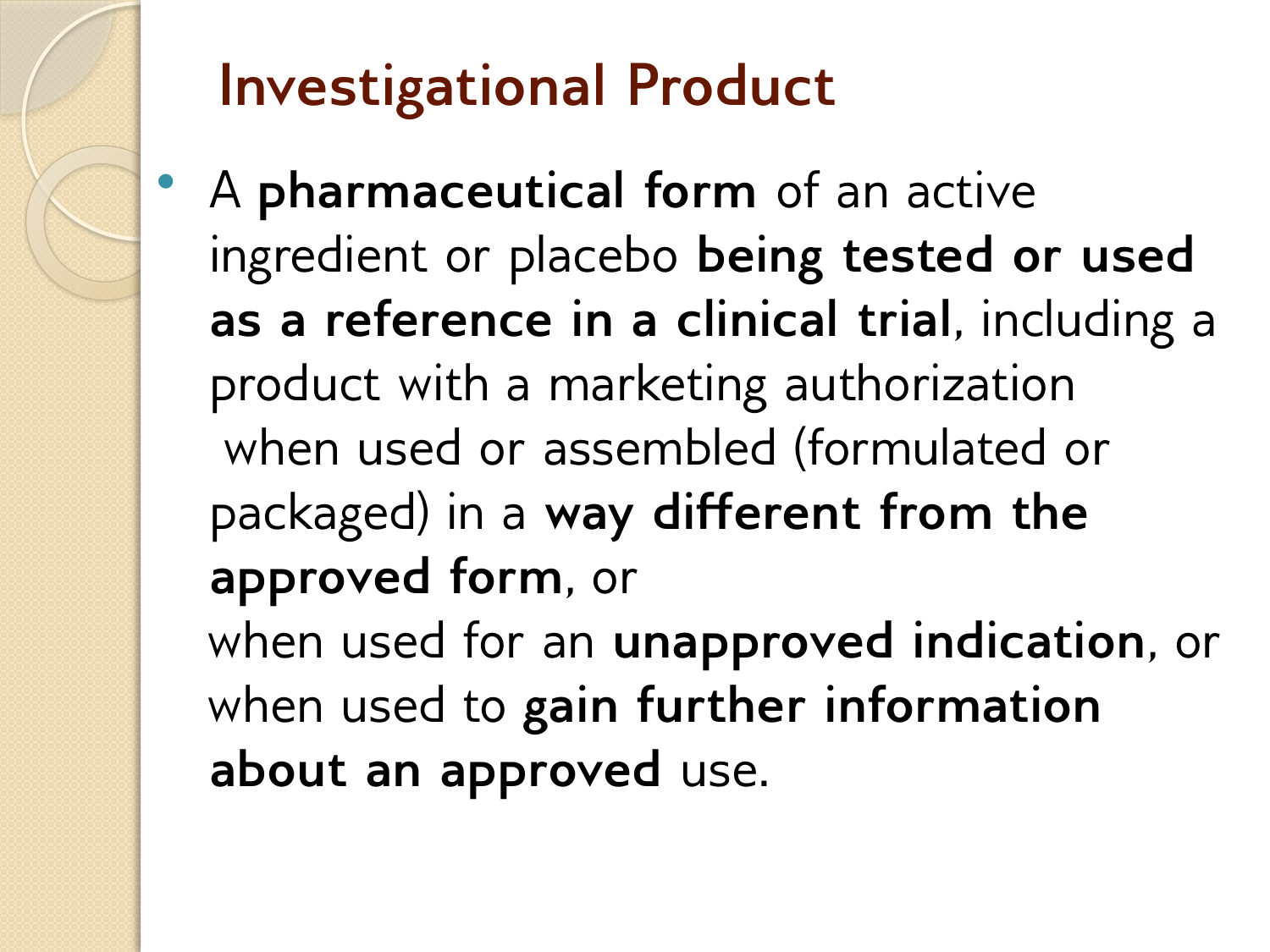

# Investigational Product
A pharmaceutical form of an active ingredient or placebo being tested or used as a reference in a clinical trial, including a product with a marketing authorization
    when used or assembled (formulated or packaged) in a way different from the approved form, or
   when used for an unapproved indication, or
   when used to gain further information about an approved use.